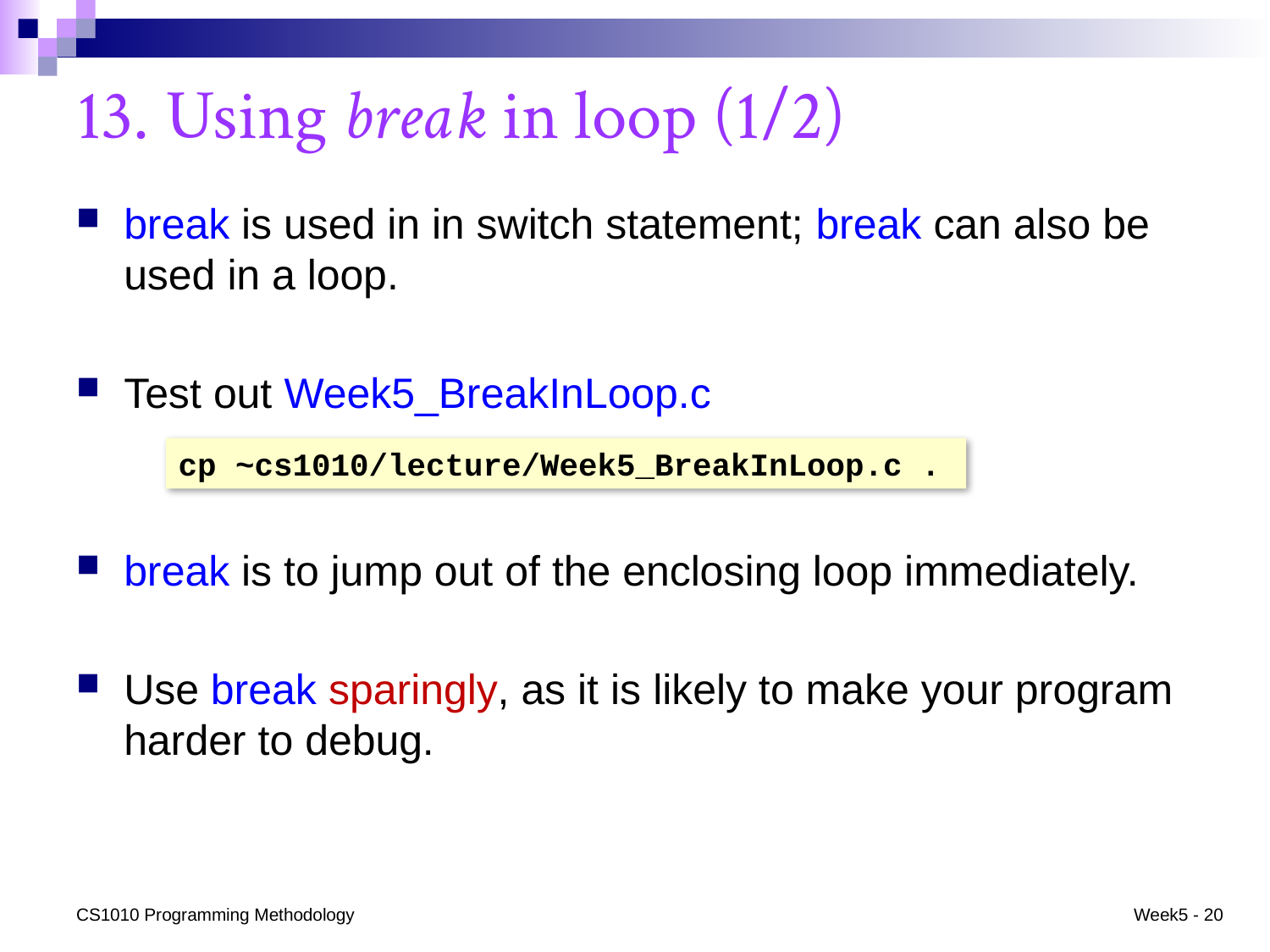

# 13. Using break in loop (1/2)
break is used in in switch statement; break can also be used in a loop.

Test out Week5_BreakInLoop.c

break is to jump out of the enclosing loop immediately.

Use break sparingly, as it is likely to make your program harder to debug.
cp ~cs1010/lecture/Week5_BreakInLoop.c .
CS1010 Programming Methodology
Week5 - 20